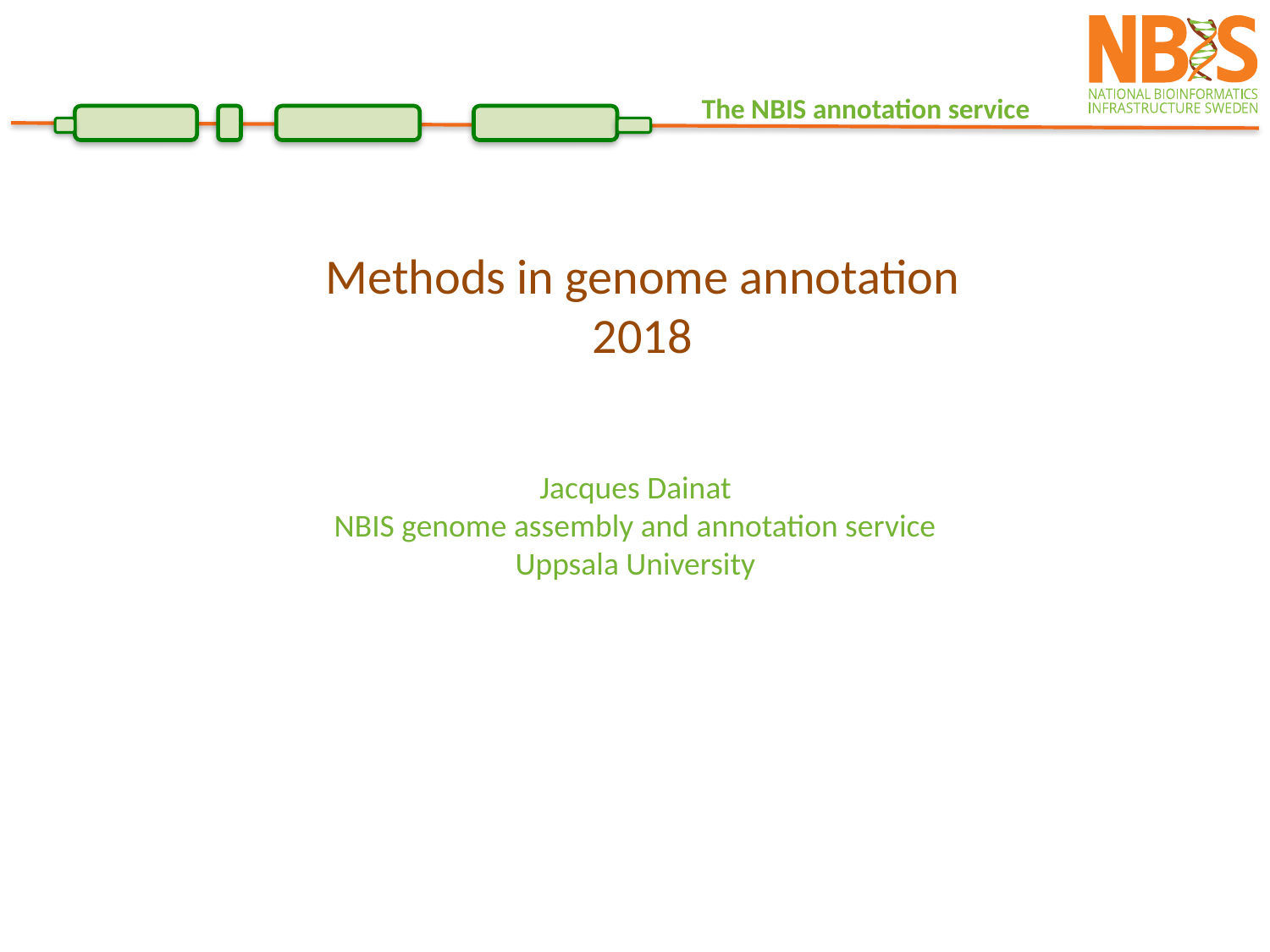

Methods in genome annotation
2018
Jacques Dainat
NBIS genome assembly and annotation service
Uppsala University